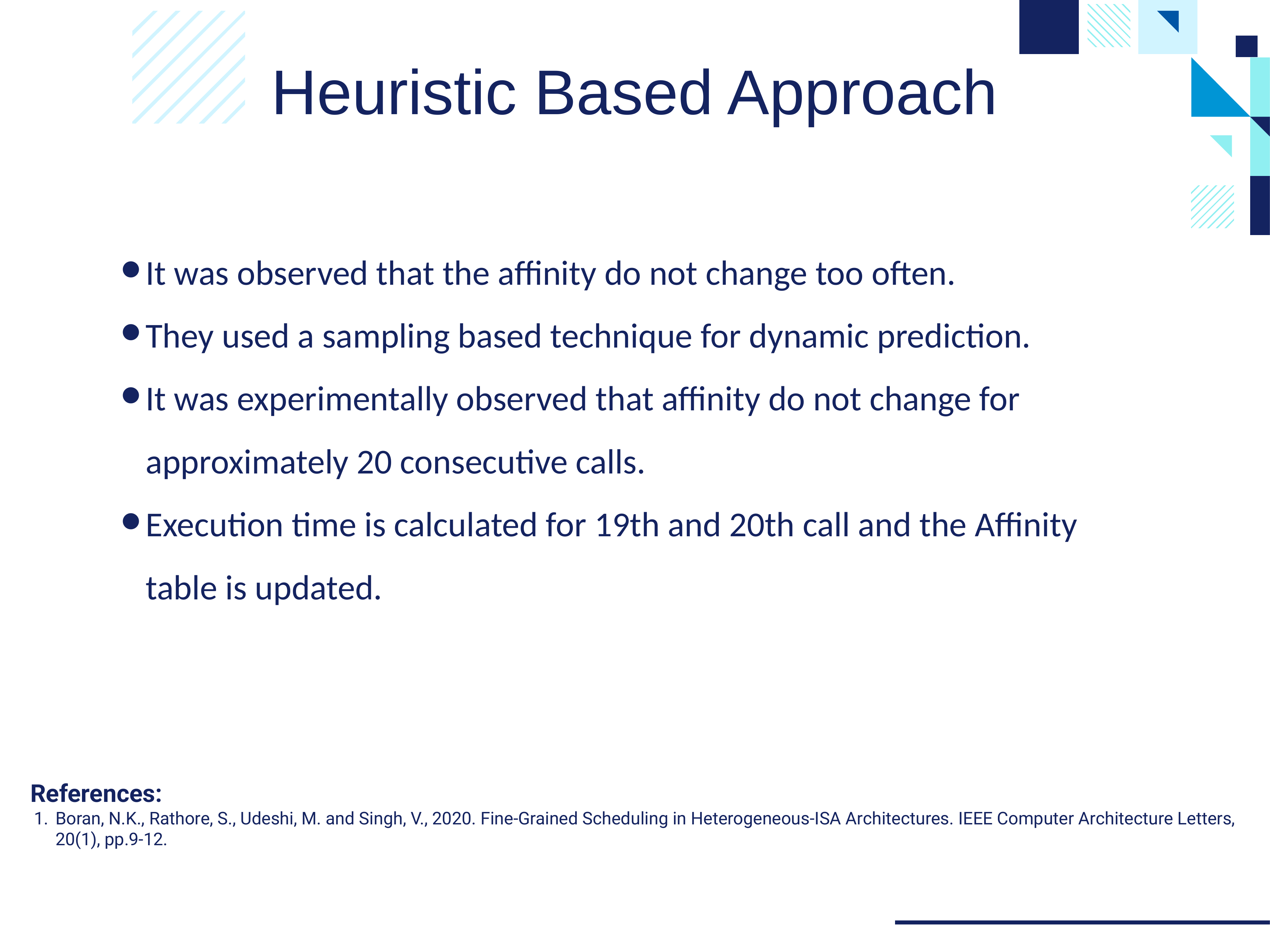

# Heuristic Based Approach
It was observed that the affinity do not change too often.
They used a sampling based technique for dynamic prediction.
It was experimentally observed that affinity do not change for approximately 20 consecutive calls.
Execution time is calculated for 19th and 20th call and the Affinity table is updated.
References:
Boran, N.K., Rathore, S., Udeshi, M. and Singh, V., 2020. Fine-Grained Scheduling in Heterogeneous-ISA Architectures. IEEE Computer Architecture Letters, 20(1), pp.9-12.